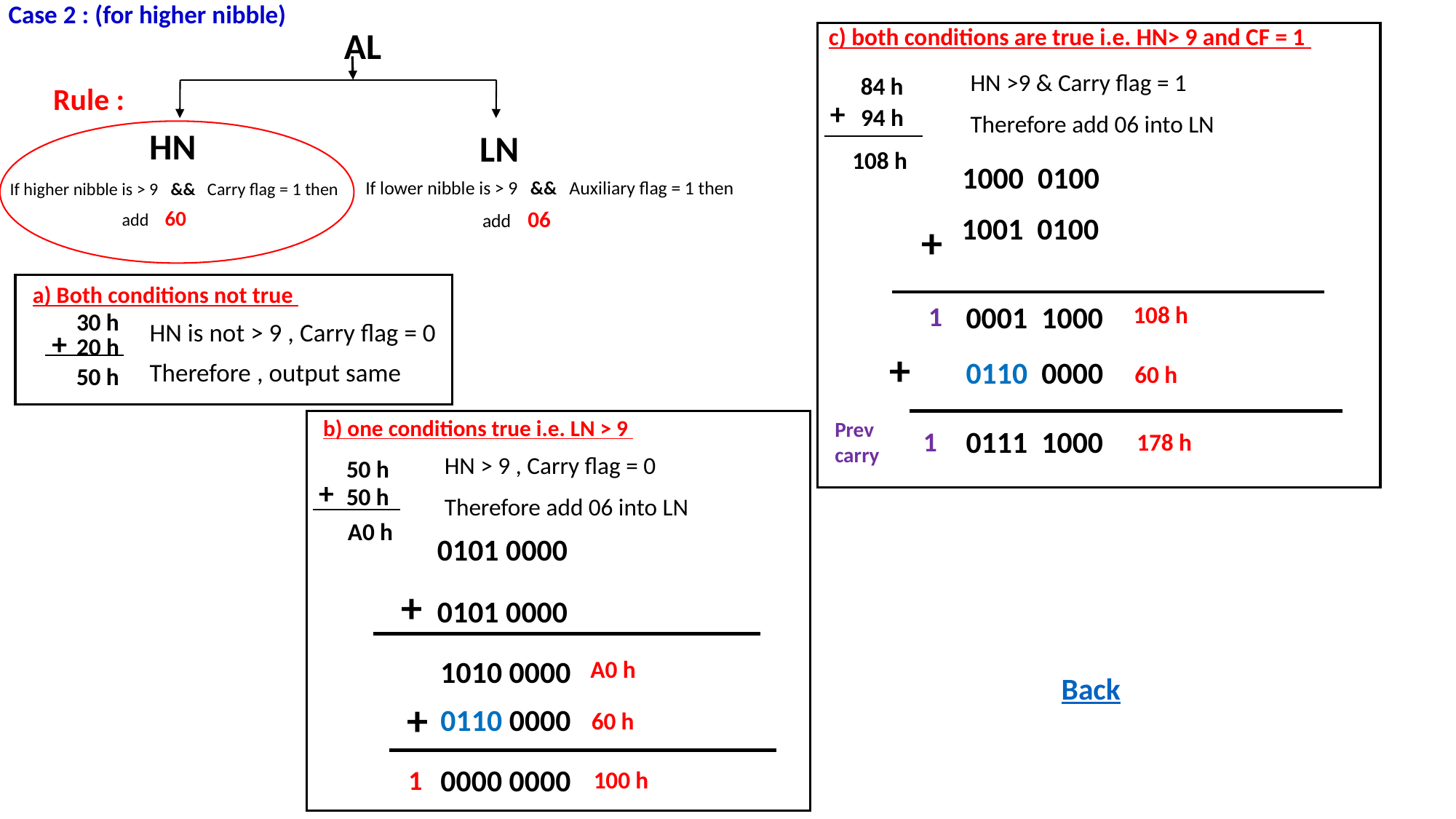

Case 2 : (for higher nibble)
AL
HN
LN
If lower nibble is > 9   &&   Auxiliary flag = 1 then
                            add    06
If higher nibble is > 9   &&   Carry flag = 1 then
                            add    60
c) both conditions are true i.e. HN> 9 and CF = 1

84 h
+
94 h
108 h
HN >9 & Carry flag = 1
Therefore add 06 into LN
1000  0100
1001  0100
+
0001  1000
108 h
+
0110  0000
60 h
0111  1000
178 h
Rule :

a) Both conditions not true
30 h
+
20 h
50 h
HN is not > 9 , Carry flag = 0
Therefore , output same
1
Prev carry

b) one conditions true i.e. LN > 9
50 h
+
50 h
A0 h
HN > 9 , Carry flag = 0
Therefore add 06 into LN
0101 0000
+
0101 0000
1010 0000
A0 h
+
0110 0000
60 h
0000 0000
100 h
1
Back
1